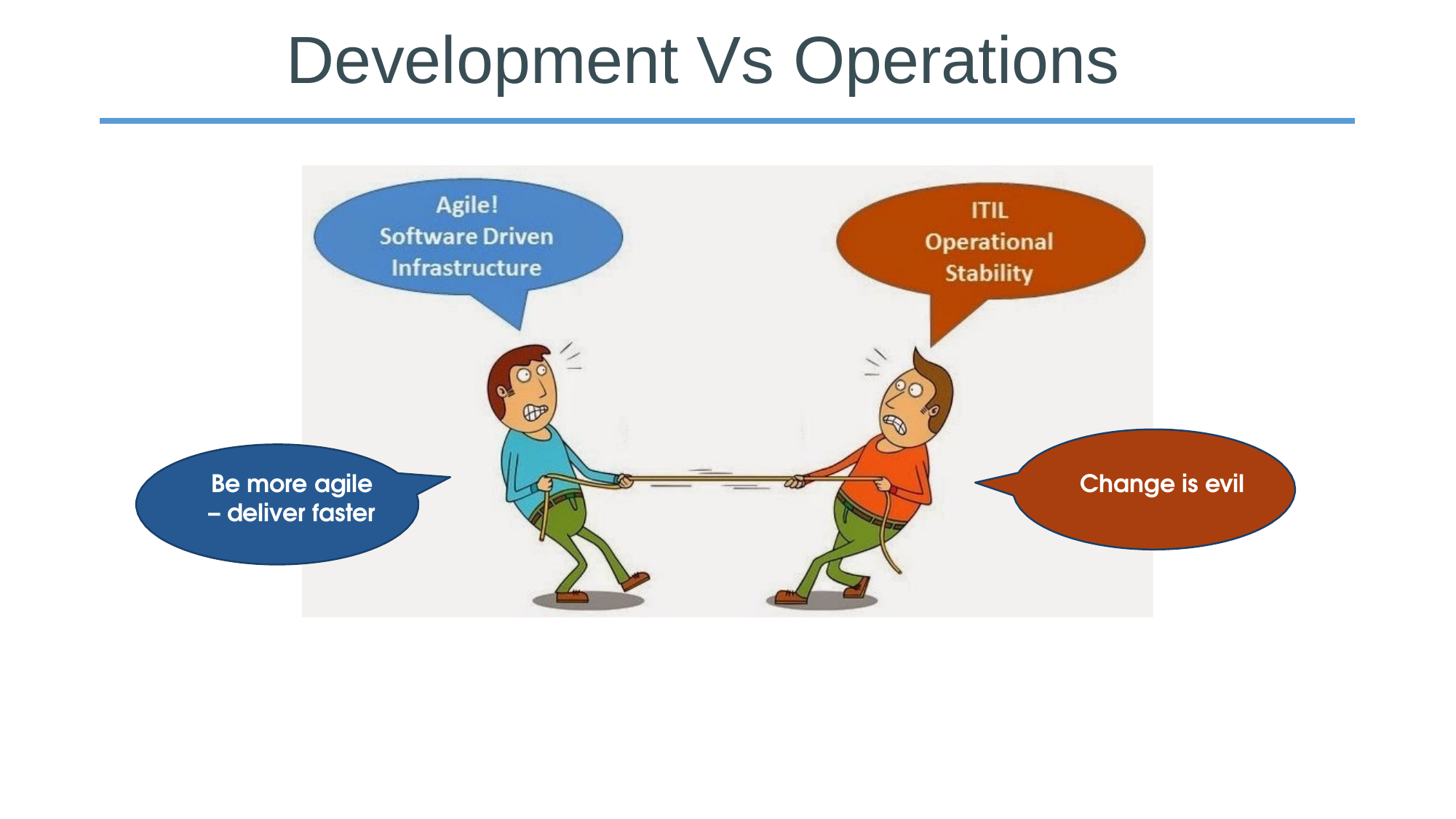

# Development Vs Operations

Be more agile
– deliver faster
Change is evil